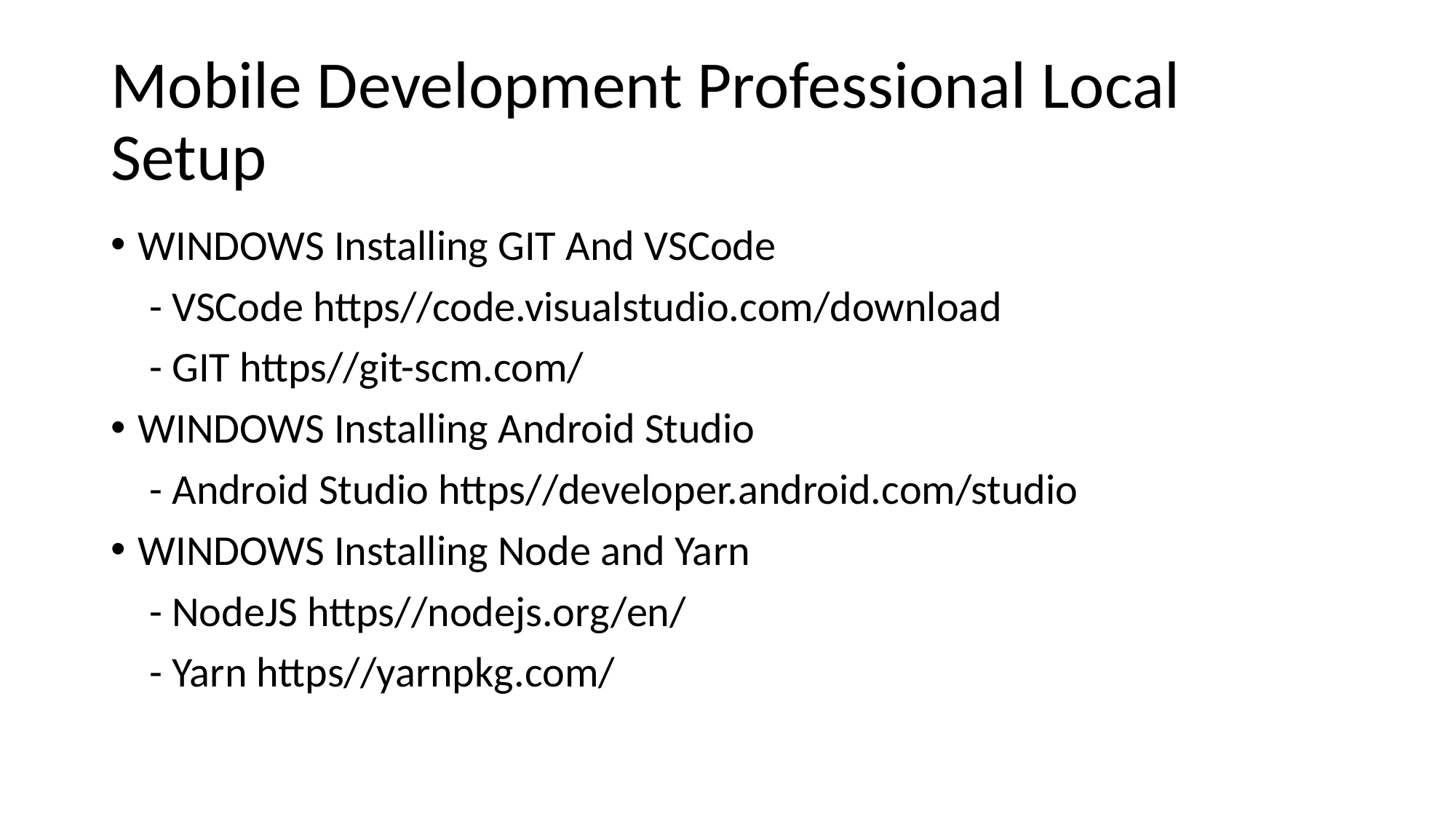

# Mobile Development Professional Local Setup
WINDOWS Installing GIT And VSCode
    - VSCode https//code.visualstudio.com/download
    - GIT https//git-scm.com/
WINDOWS Installing Android Studio
    - Android Studio https//developer.android.com/studio
WINDOWS Installing Node and Yarn
    - NodeJS https//nodejs.org/en/
    - Yarn https//yarnpkg.com/